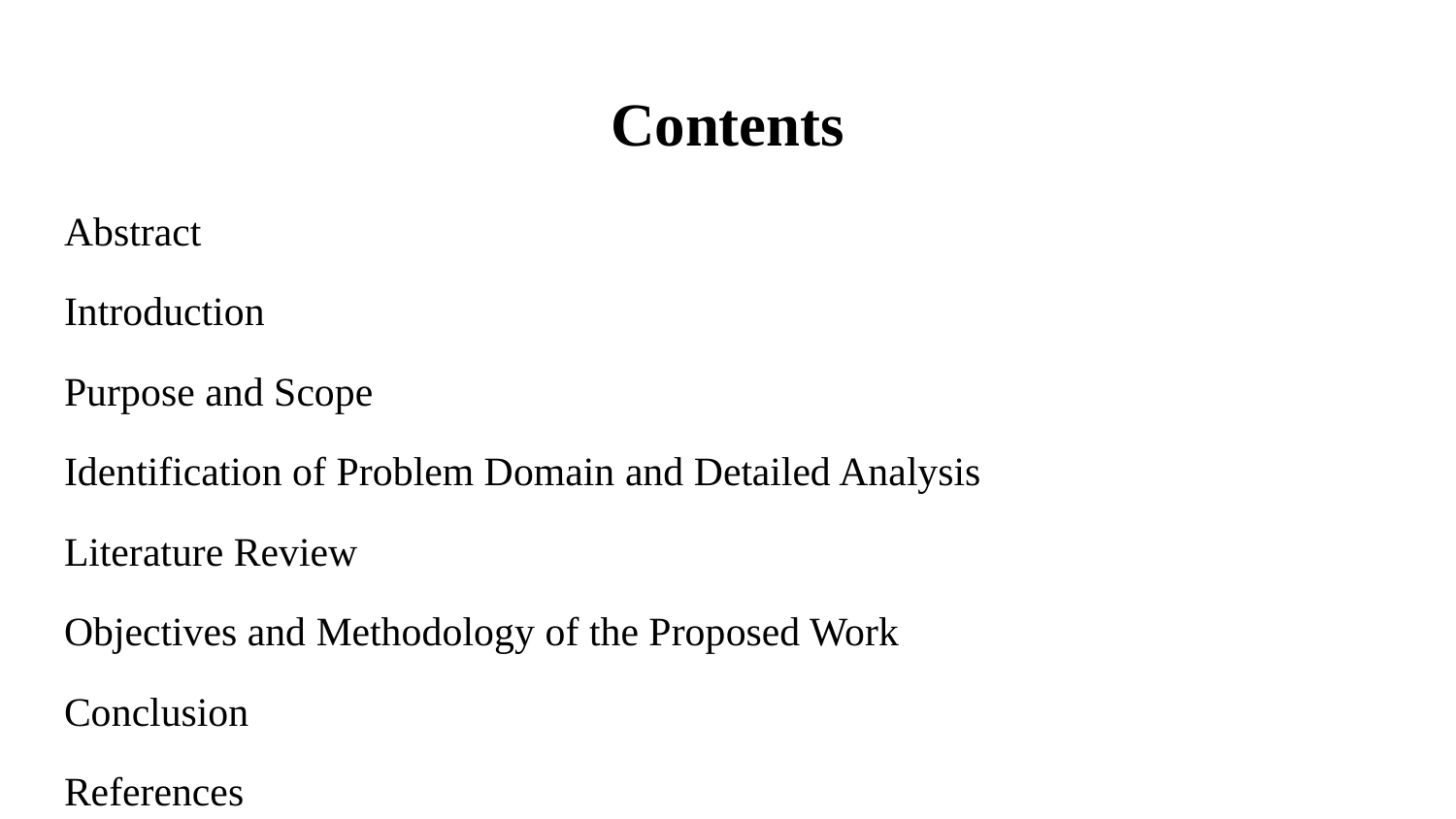

# Contents
Abstract
Introduction
Purpose and Scope
Identification of Problem Domain and Detailed Analysis
Literature Review
Objectives and Methodology of the Proposed Work
Conclusion
References